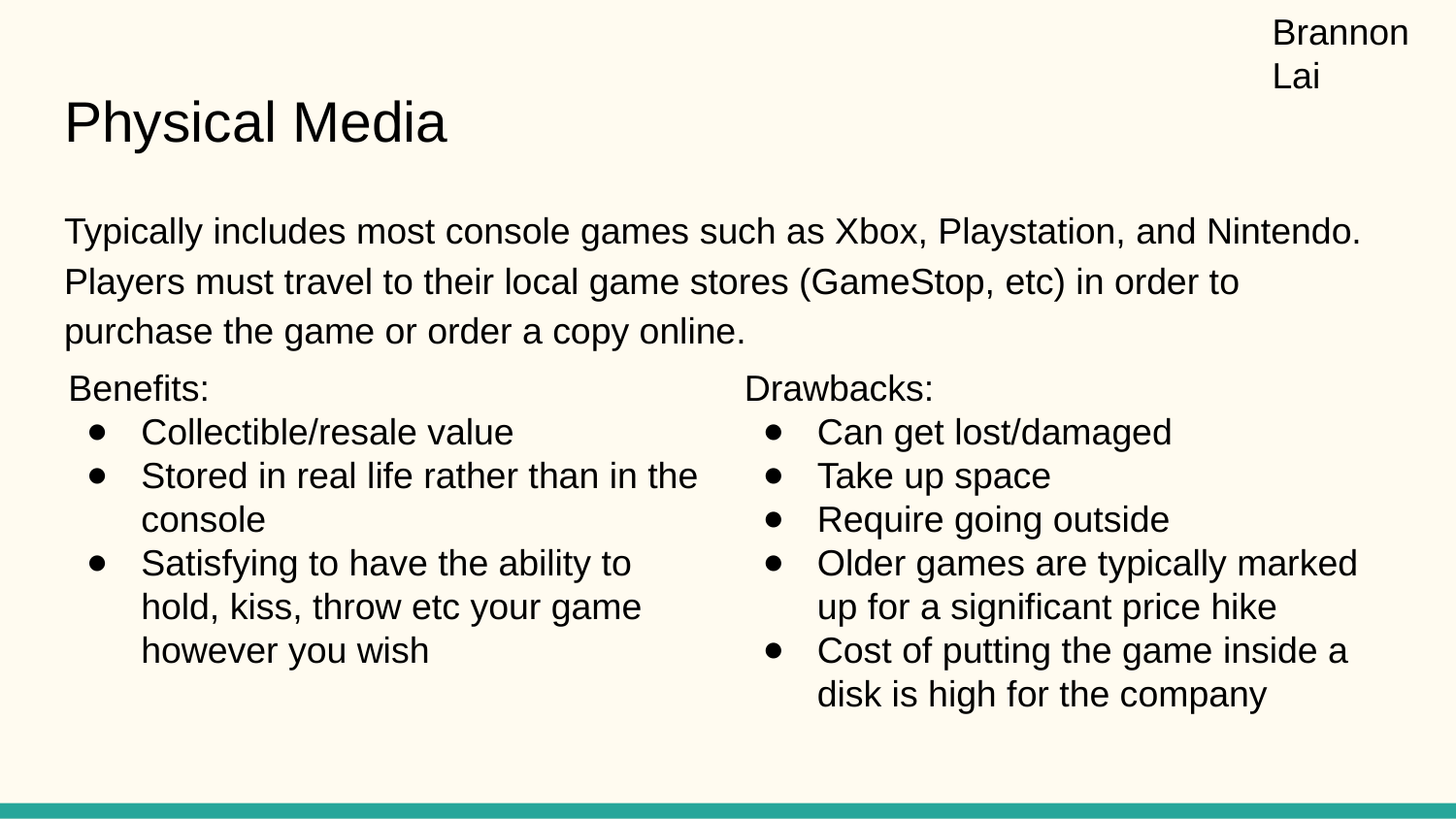

Brannon Lai
# Physical Media
Typically includes most console games such as Xbox, Playstation, and Nintendo. Players must travel to their local game stores (GameStop, etc) in order to purchase the game or order a copy online.

Benefits:
Collectible/resale value
Stored in real life rather than in the console
Satisfying to have the ability to hold, kiss, throw etc your game however you wish
Drawbacks:
Can get lost/damaged
Take up space
Require going outside
Older games are typically marked up for a significant price hike
Cost of putting the game inside a disk is high for the company